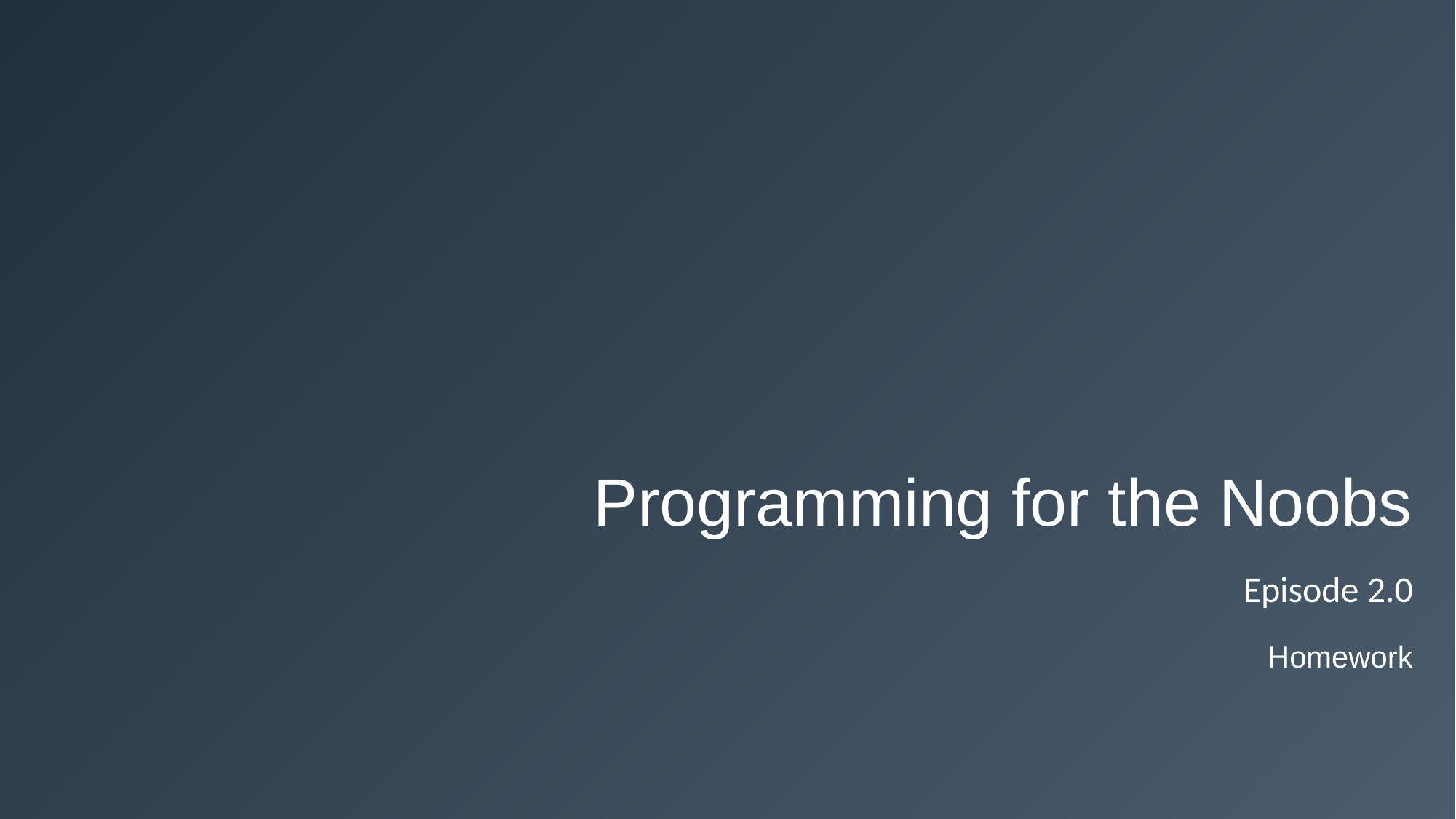

Programming for the Noobs
Episode 2.0
Homework